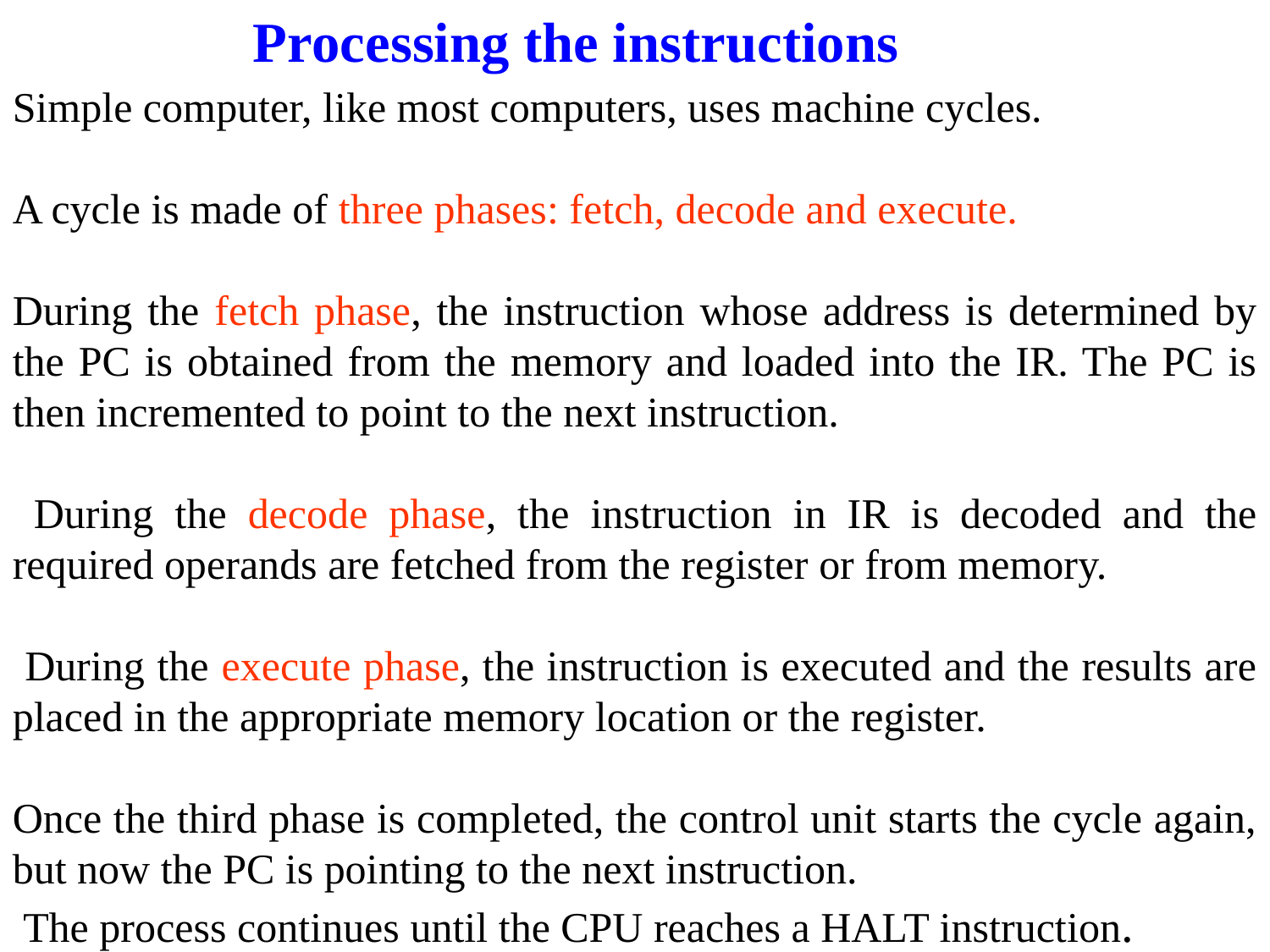

Processing the instructions
Simple computer, like most computers, uses machine cycles.

A cycle is made of three phases: fetch, decode and execute.

During the fetch phase, the instruction whose address is determined by the PC is obtained from the memory and loaded into the IR. The PC is then incremented to point to the next instruction.

 During the decode phase, the instruction in IR is decoded and the required operands are fetched from the register or from memory.

 During the execute phase, the instruction is executed and the results are placed in the appropriate memory location or the register.

Once the third phase is completed, the control unit starts the cycle again, but now the PC is pointing to the next instruction.
 The process continues until the CPU reaches a HALT instruction.